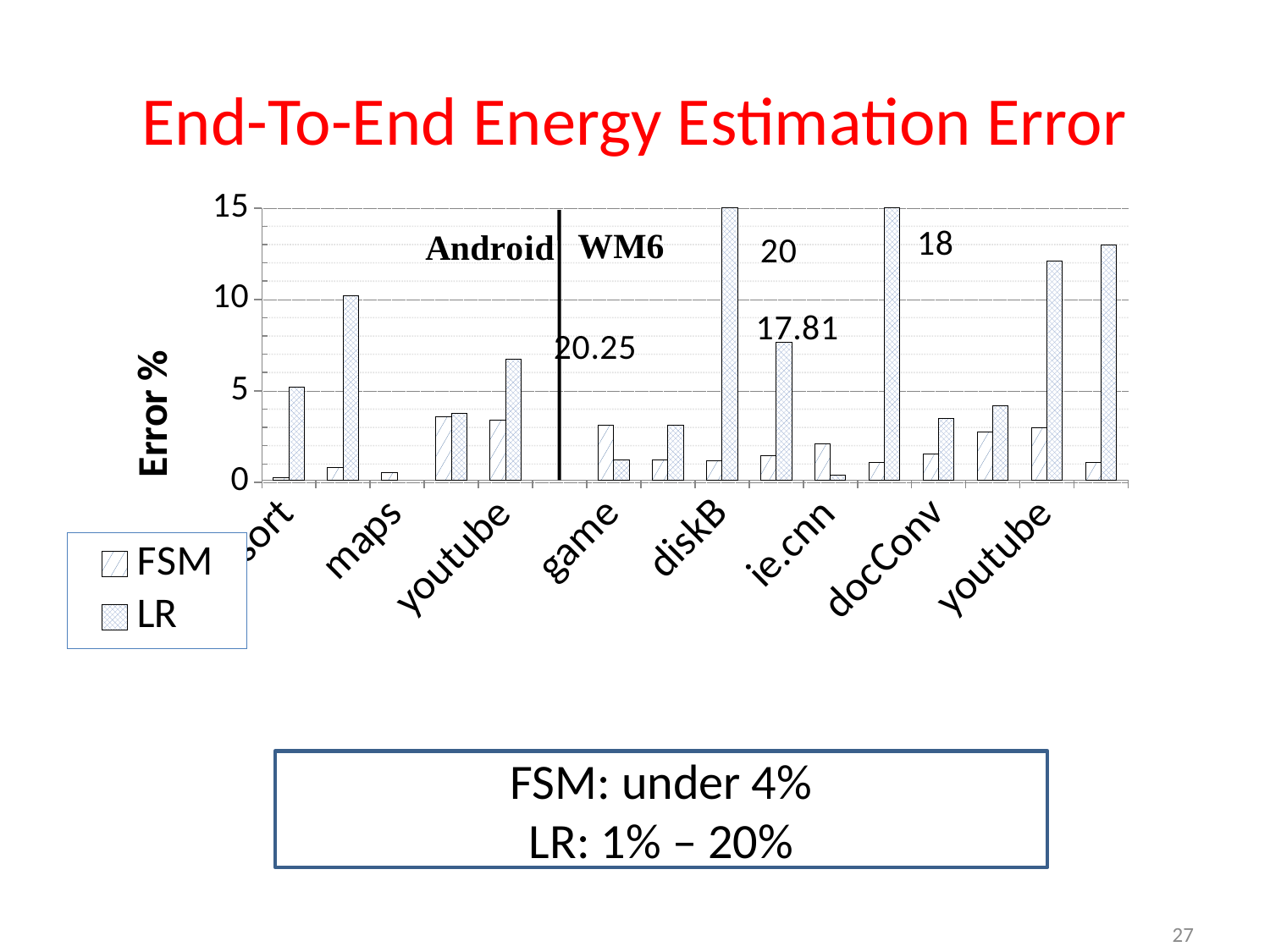

# End-To-End Energy Estimation Error

### Chart

| Category | FSM | LR |
|---|---|---|
| csort | 0.23 | 5.2 |
| dropbear | 0.8 | 10.200000000000001 |
| maps | 0.54 | None |
| facebook | 3.58 | 3.77 |
| youtube | 3.4 | 6.75 |
|  | None | None |
| game | 3.1 | 1.2 |
| chess | 1.2 | 3.1 |
| diskB | 1.18592684472505 | 20.25 |
| netB | 1.47 | 7.67 |
| ie.cnn | 2.08 | 0.3737000000000003 |
| pviewer | 1.1 | 17.81 |
| docConv | 1.53904702263716 | 3.5 |
| virusScan | 2.73149196925654 | 4.2 |
| youtube | 3.0 | 12.1 |
| puploader | 1.1 | 13.0 |
FSM: under 4%
LR: 1% – 20%
27